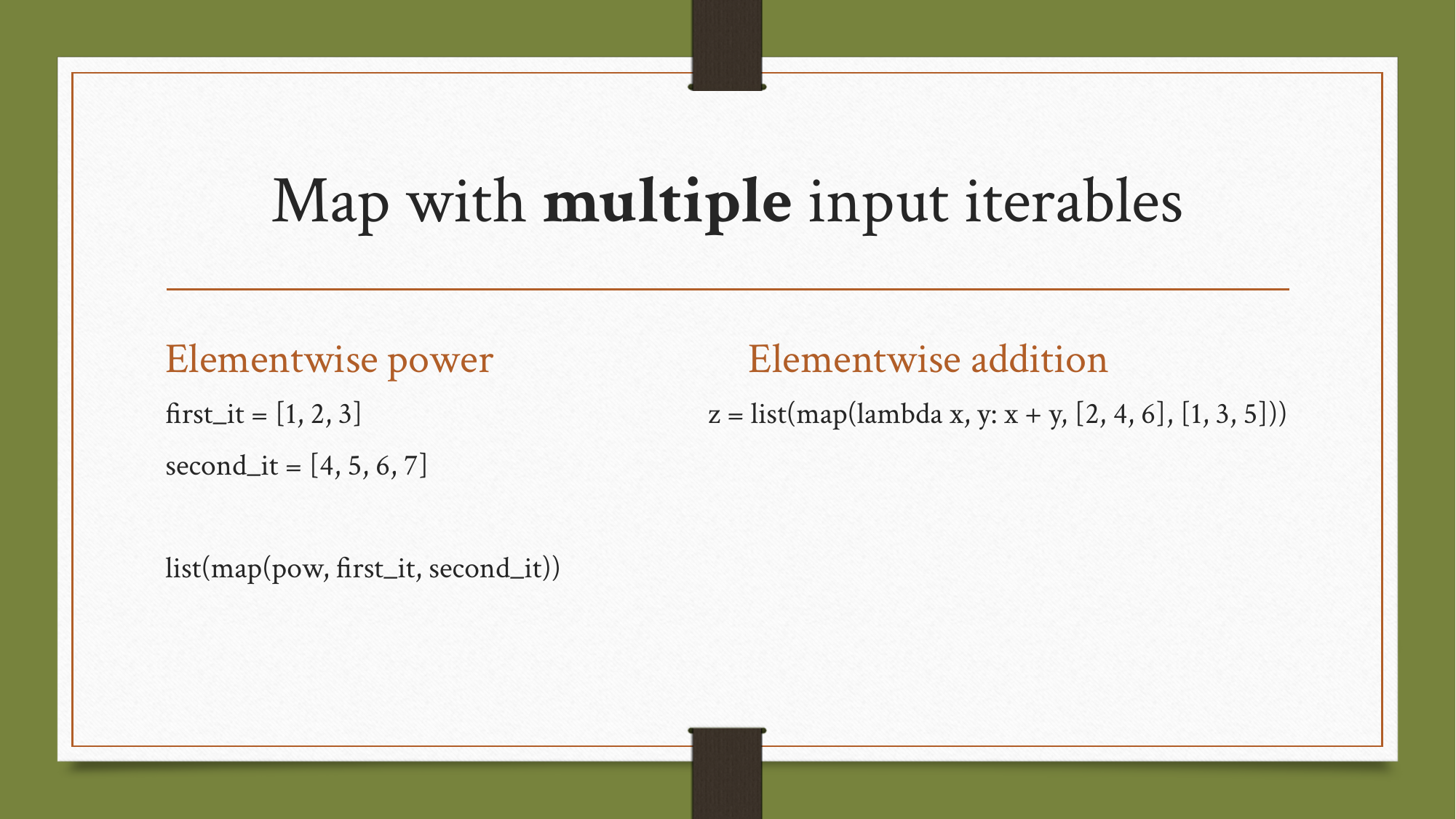

# Map with multiple input iterables
Elementwise power
Elementwise addition
first_it = [1, 2, 3]
second_it = [4, 5, 6, 7]

list(map(pow, first_it, second_it))
z = list(map(lambda x, y: x + y, [2, 4, 6], [1, 3, 5]))